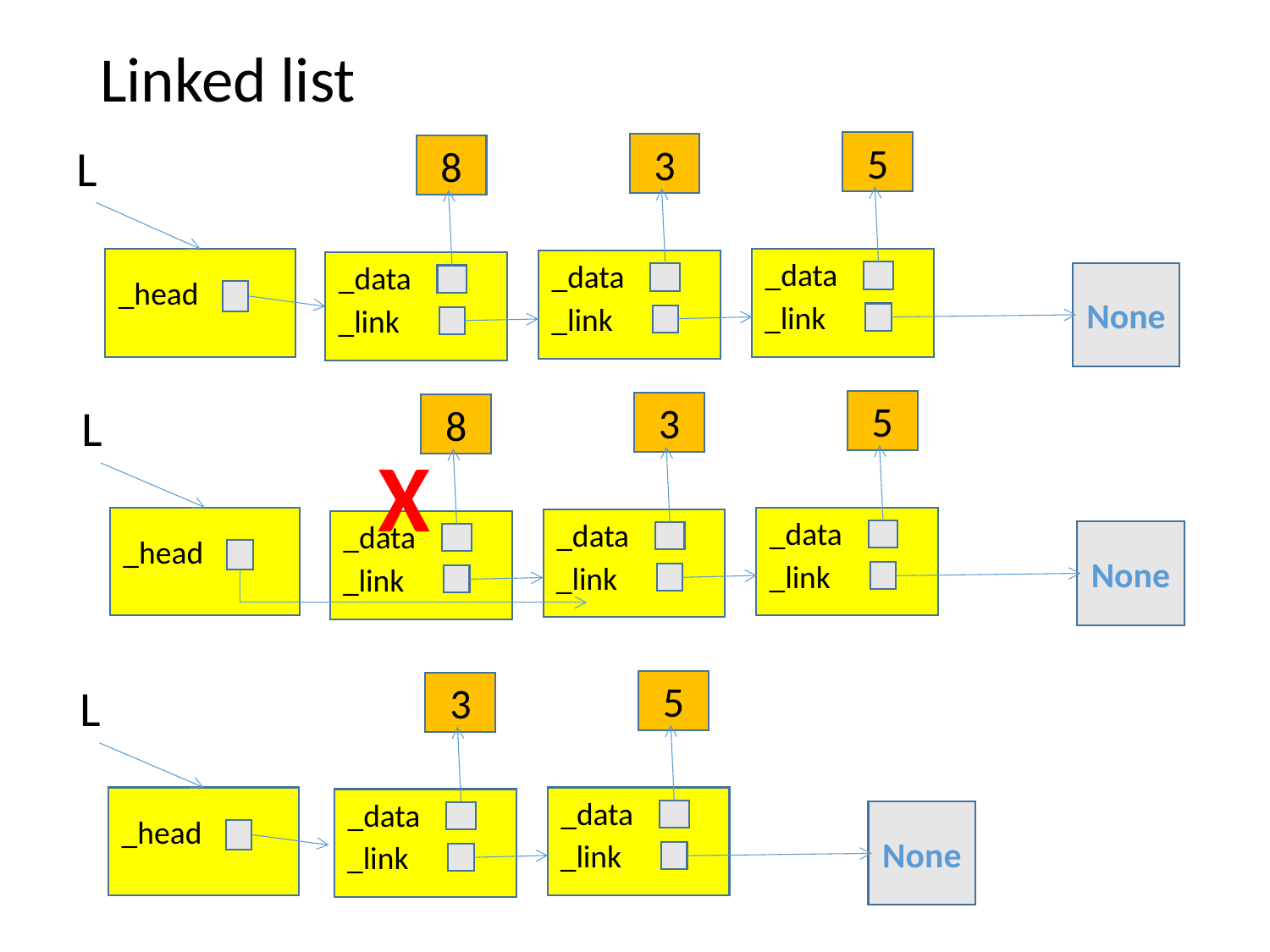

# Linked list
L
5
3
8

_data

_data

_data

None

_head

_link
_link
_link

5
L
3
8
X

_data

_data

_data

None

_head

_link
_link
_link

5
L
3

_data

_data

None

_head

_link
_link